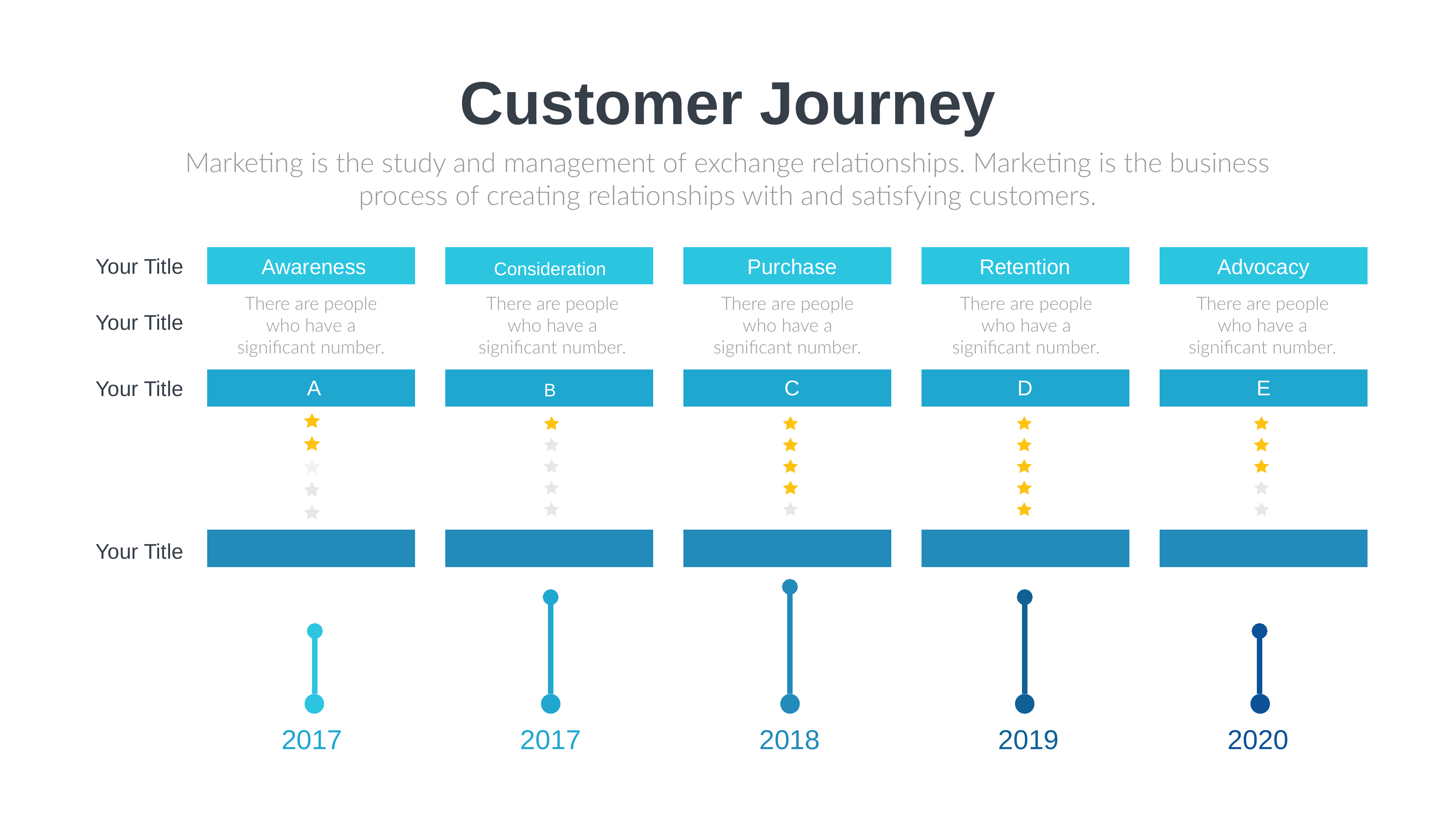

Customer Journey
Marketing is the study and management of exchange relationships. Marketing is the business process of creating relationships with and satisfying customers.

Your Title
Awareness
Purchase
Retention
Advocacy
Consideration
There are people who have a significant number.
There are people who have a significant number.
There are people who have a significant number.
There are people who have a significant number.
There are people who have a significant number.
Your Title

A
C
D
E
Your Title
B

Your Title

2017
2017
2018
2019
2020